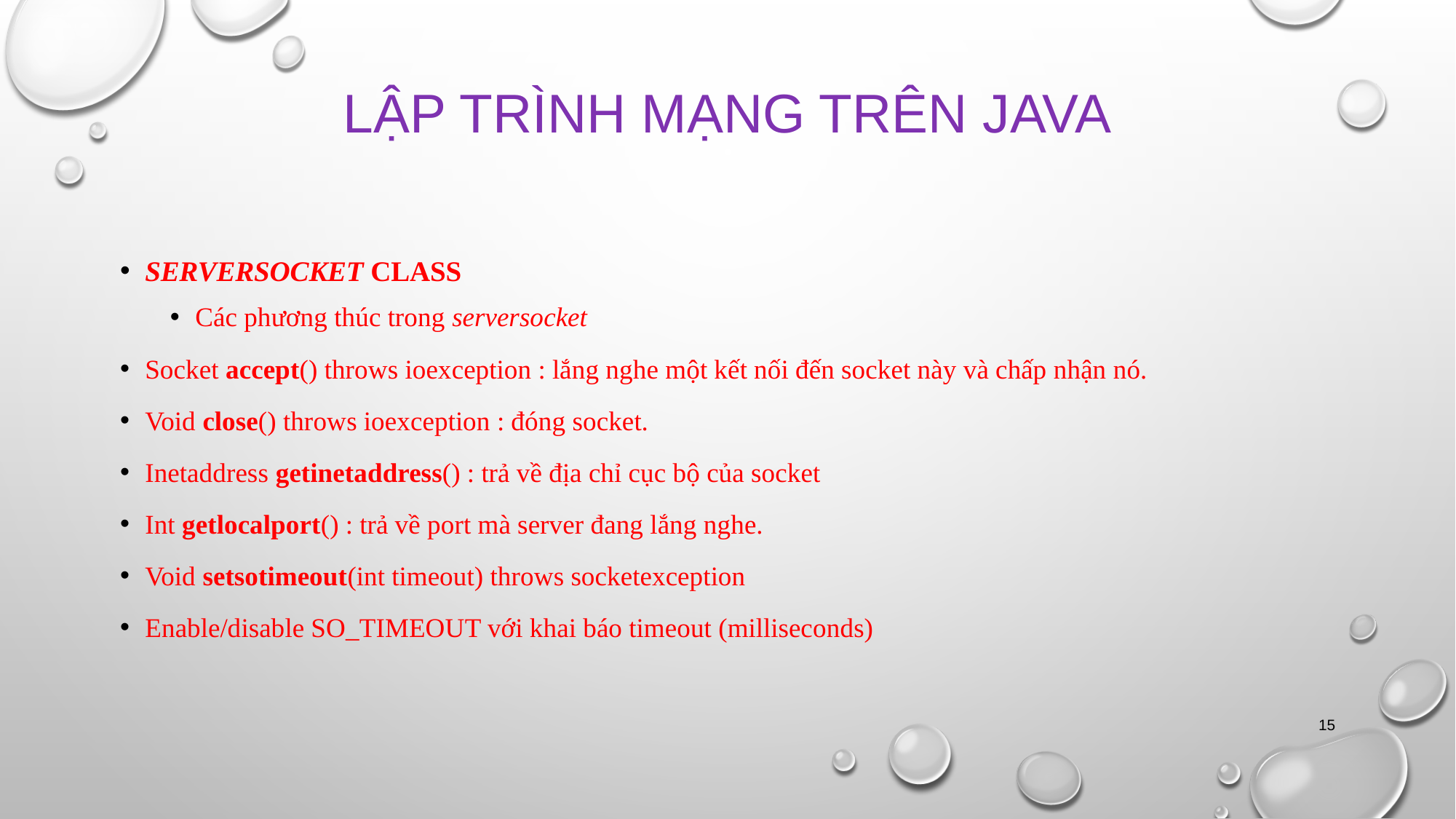

# Lập trình mạng trên java
ServerSocket class
Các phương thúc trong serversocket
Socket accept() throws ioexception : lắng nghe một kết nối đến socket này và chấp nhận nó.
Void close() throws ioexception : đóng socket.
Inetaddress getinetaddress() : trả về địa chỉ cục bộ của socket
Int getlocalport() : trả về port mà server đang lắng nghe.
Void setsotimeout(int timeout) throws socketexception
Enable/disable SO_TIMEOUT với khai báo timeout (milliseconds)

15